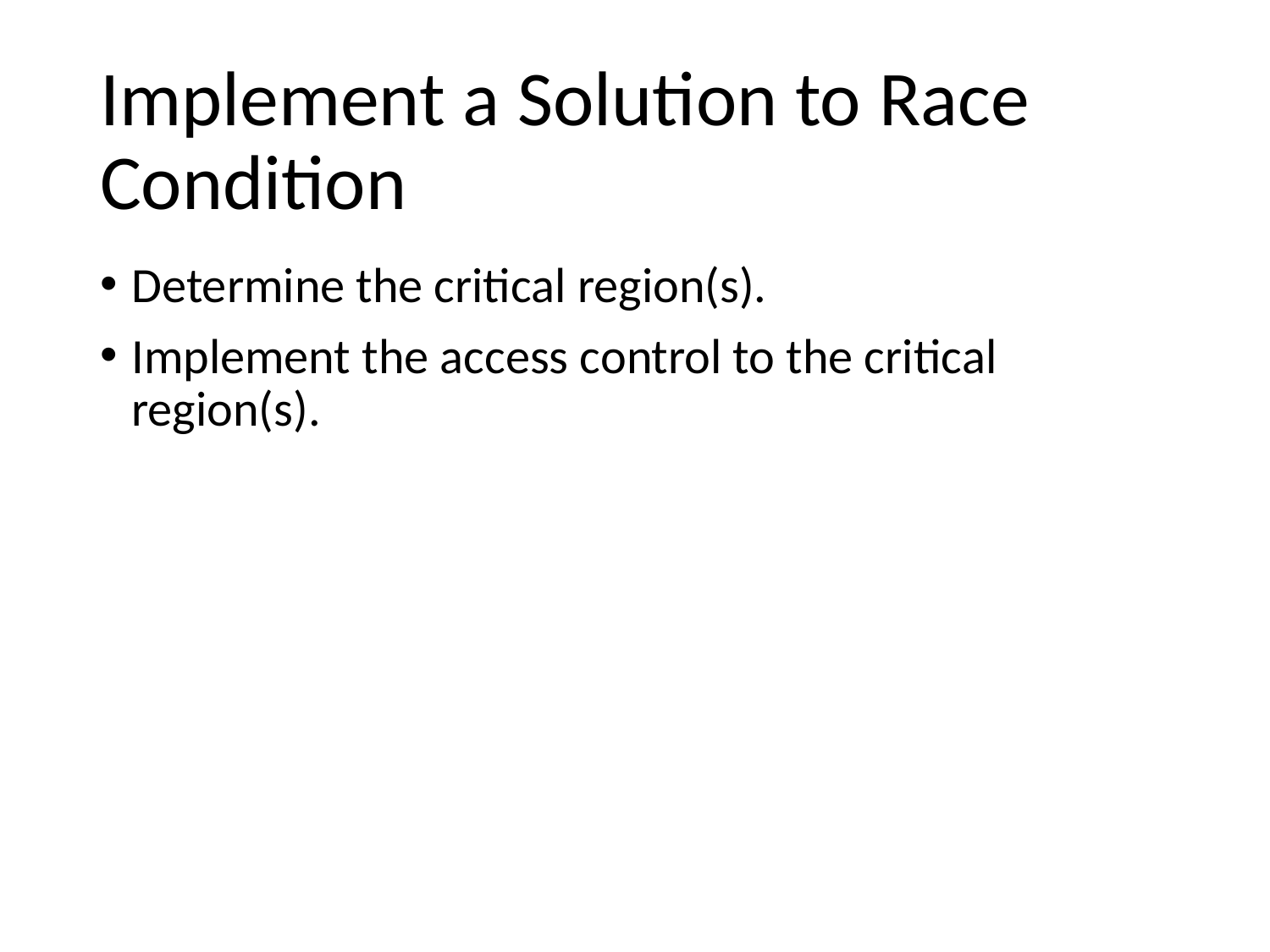

# Implement a Solution to Race Condition
Determine the critical region(s).
Implement the access control to the critical region(s).